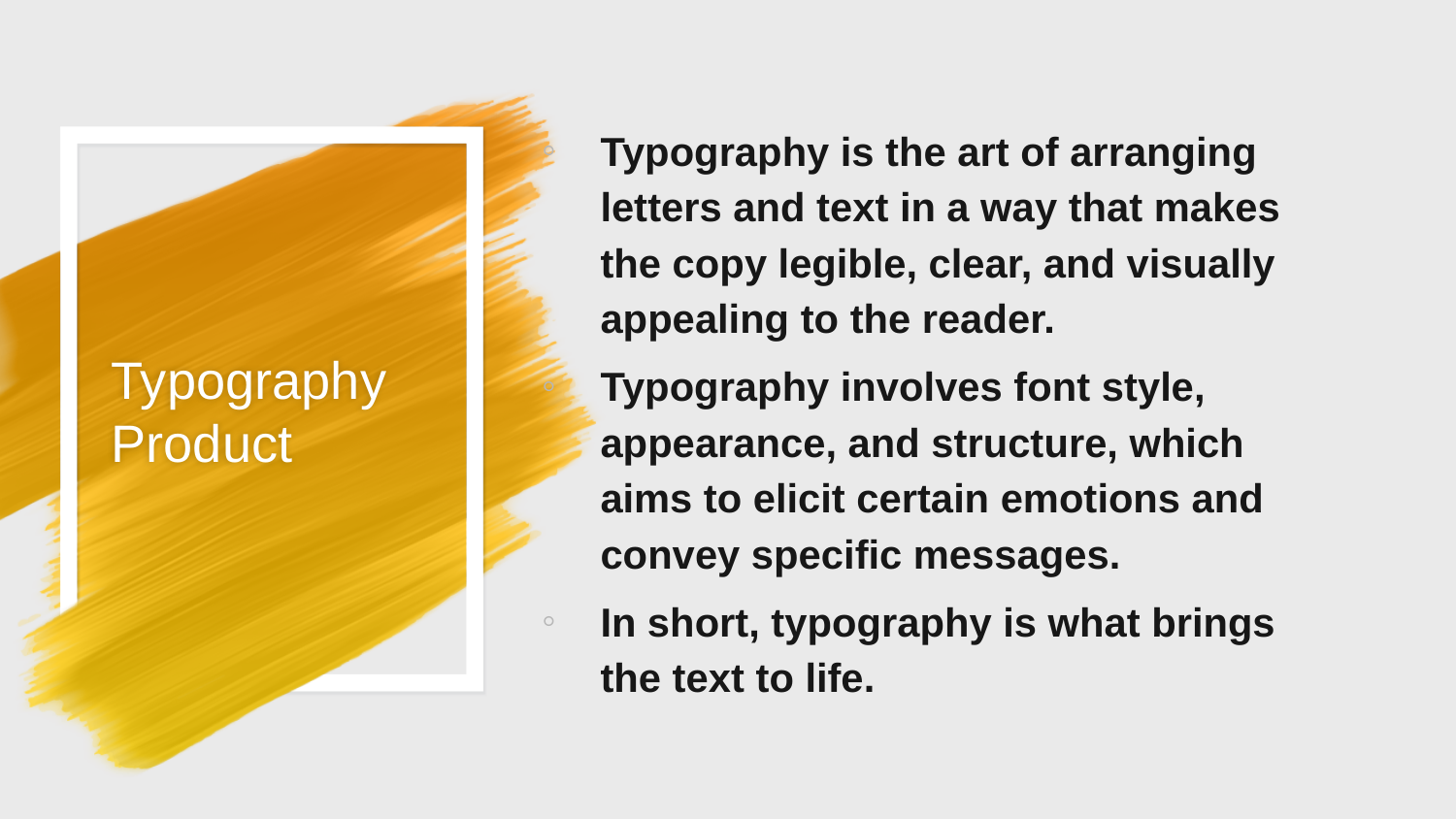

Typography is the art of arranging letters and text in a way that makes the copy legible, clear, and visually appealing to the reader.
Typography involves font style, appearance, and structure, which aims to elicit certain emotions and convey specific messages.
In short, typography is what brings the text to life.
# Typography Product